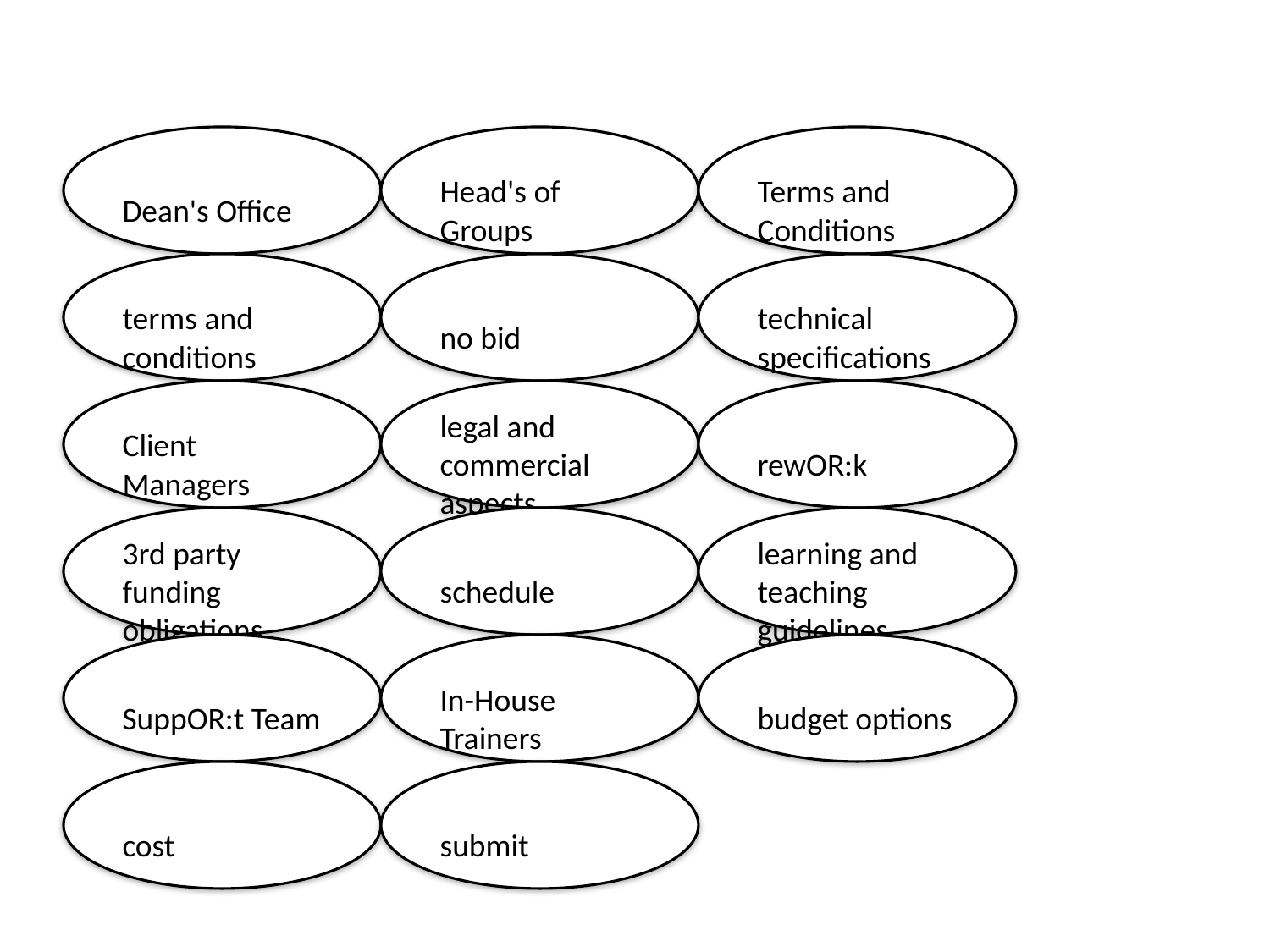

#

Dean's Office

Head's of Groups

Terms and Conditions

terms and conditions

no bid

technical specifications

Client Managers

legal and commercial aspects

rewOR:k

3rd party funding obligations

schedule

learning and teaching guidelines

SuppOR:t Team

In-House Trainers

budget options

cost

submit